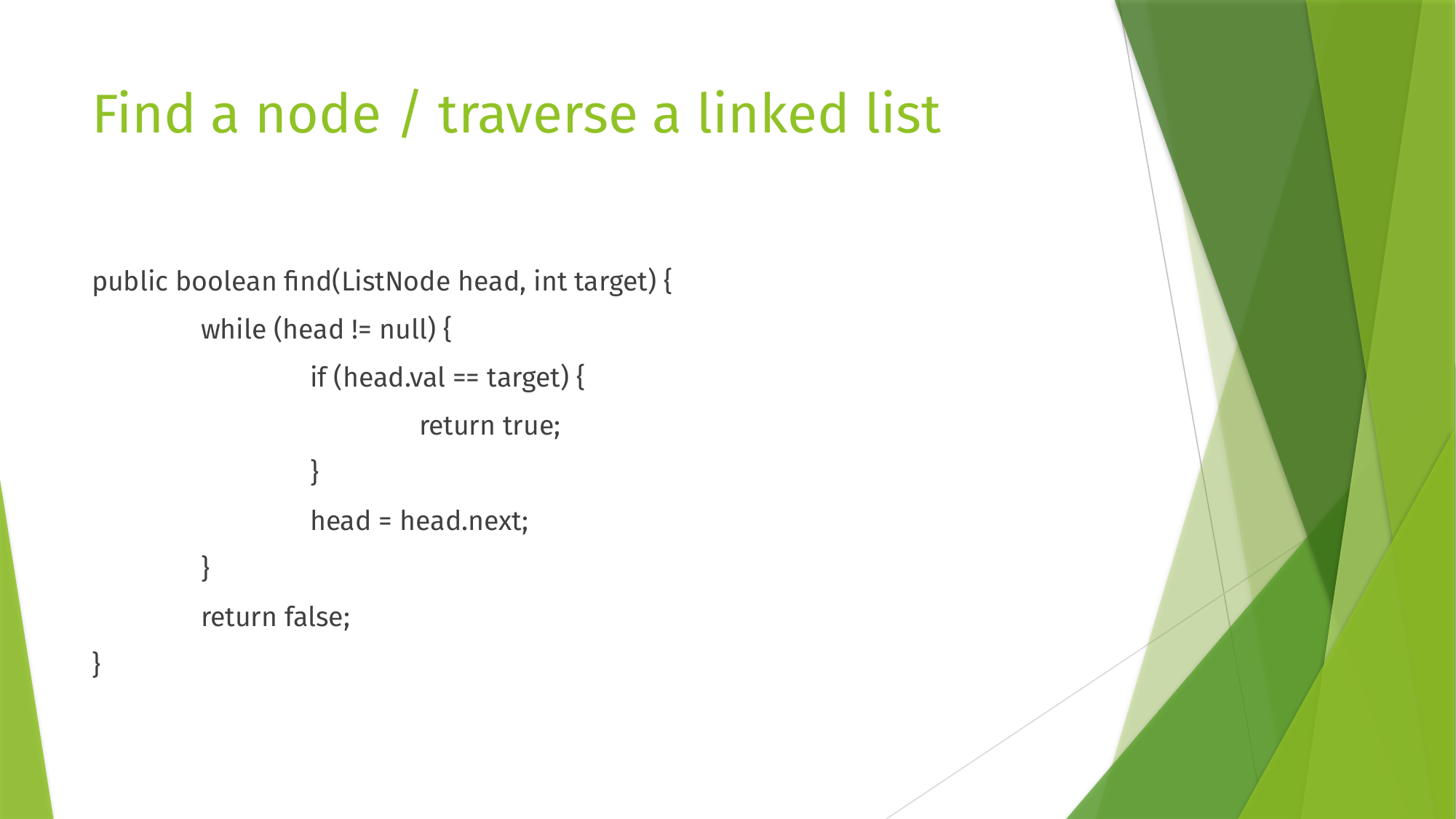

# Find a node / traverse a linked list
public boolean find(ListNode head, int target) {
	while (head != null) {
		if (head.val == target) {
			return true;
		}
		head = head.next;
	}
	return false;
}